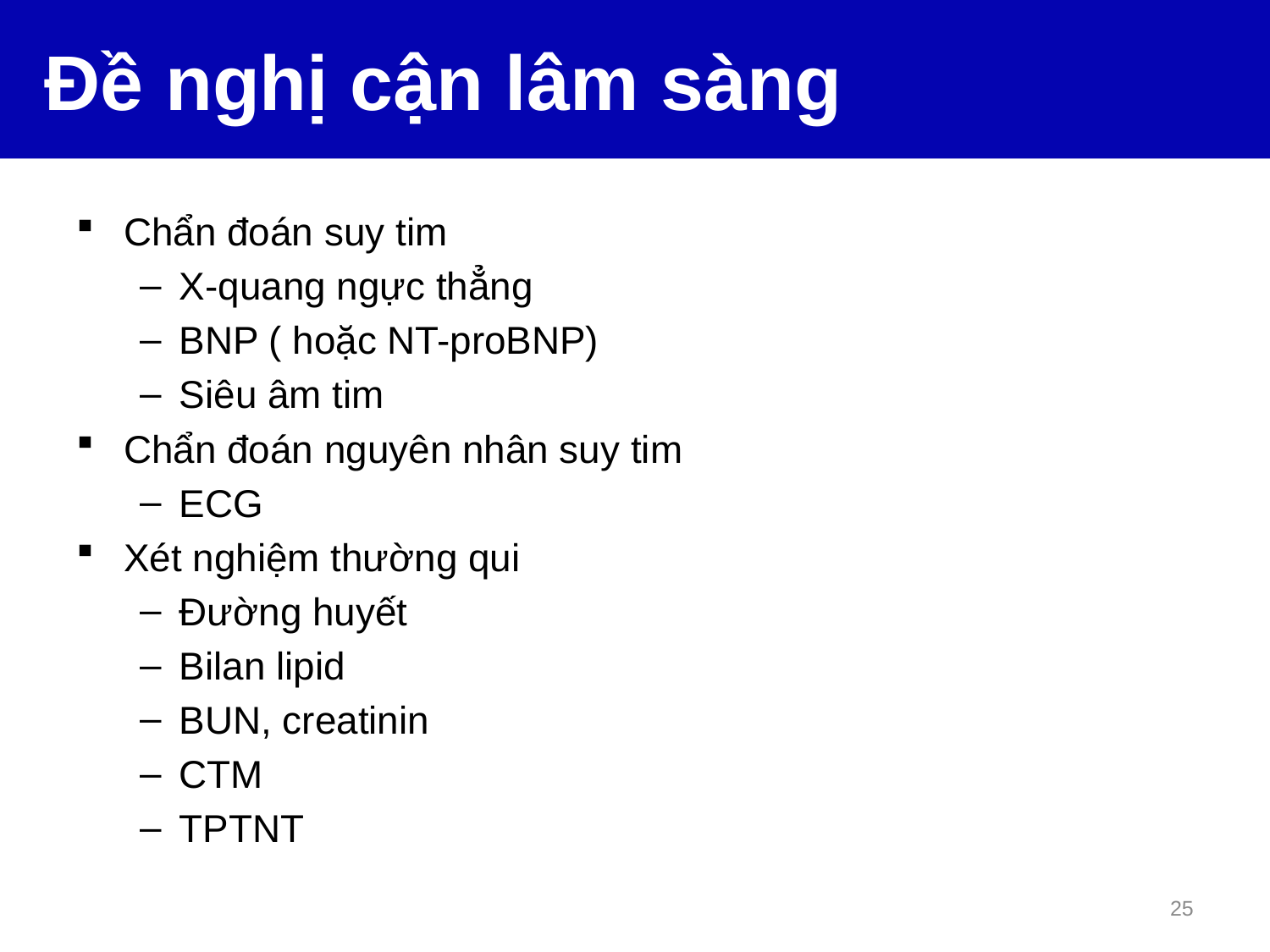

# Đề nghị cận lâm sàng
Chẩn đoán suy tim
X-quang ngực thẳng
BNP ( hoặc NT-proBNP)
Siêu âm tim
Chẩn đoán nguyên nhân suy tim
ECG
Xét nghiệm thường qui
Đường huyết
Bilan lipid
BUN, creatinin
CTM
TPTNT
25